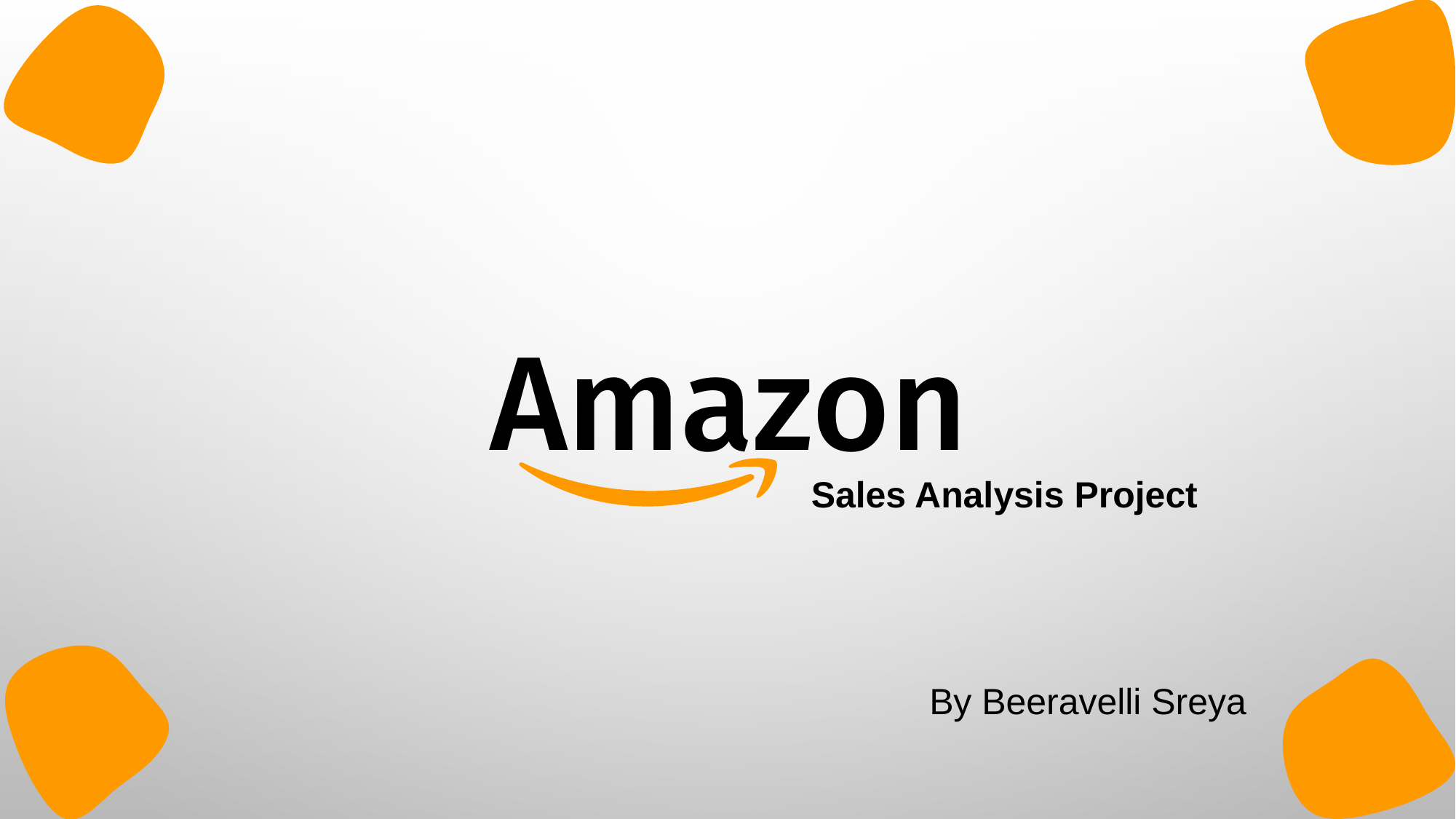

Amazon

Sales Analysis Project

By Beeravelli Sreya